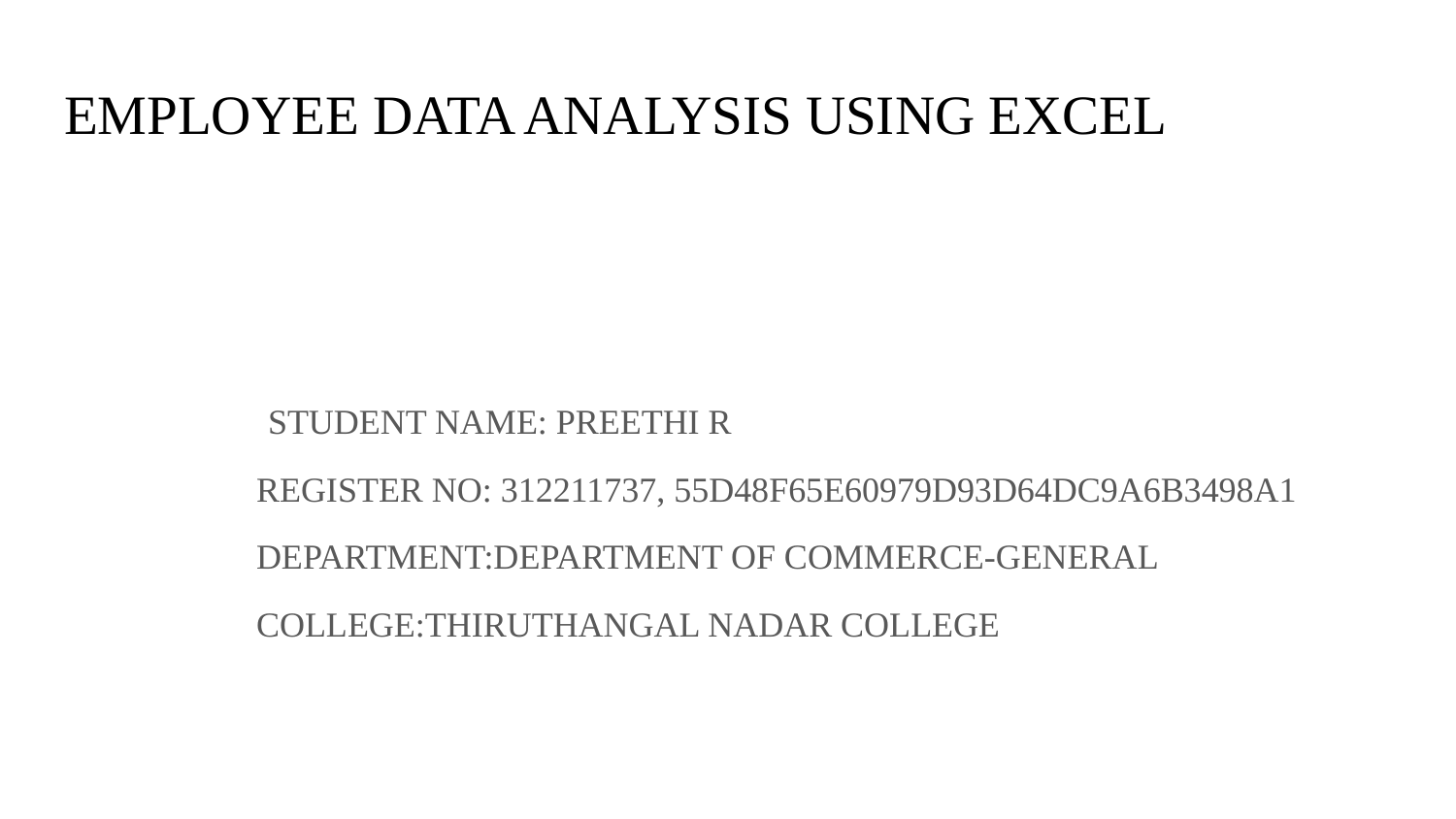

# EMPLOYEE DATA ANALYSIS USING EXCEL

                     STUDENT NAME: PREETHI R
                      REGISTER NO: 312211737, 55D48F65E60979D93D64DC9A6B3498A1
                      DEPARTMENT:DEPARTMENT OF COMMERCE-GENERAL
                      COLLEGE:THIRUTHANGAL NADAR COLLEGE